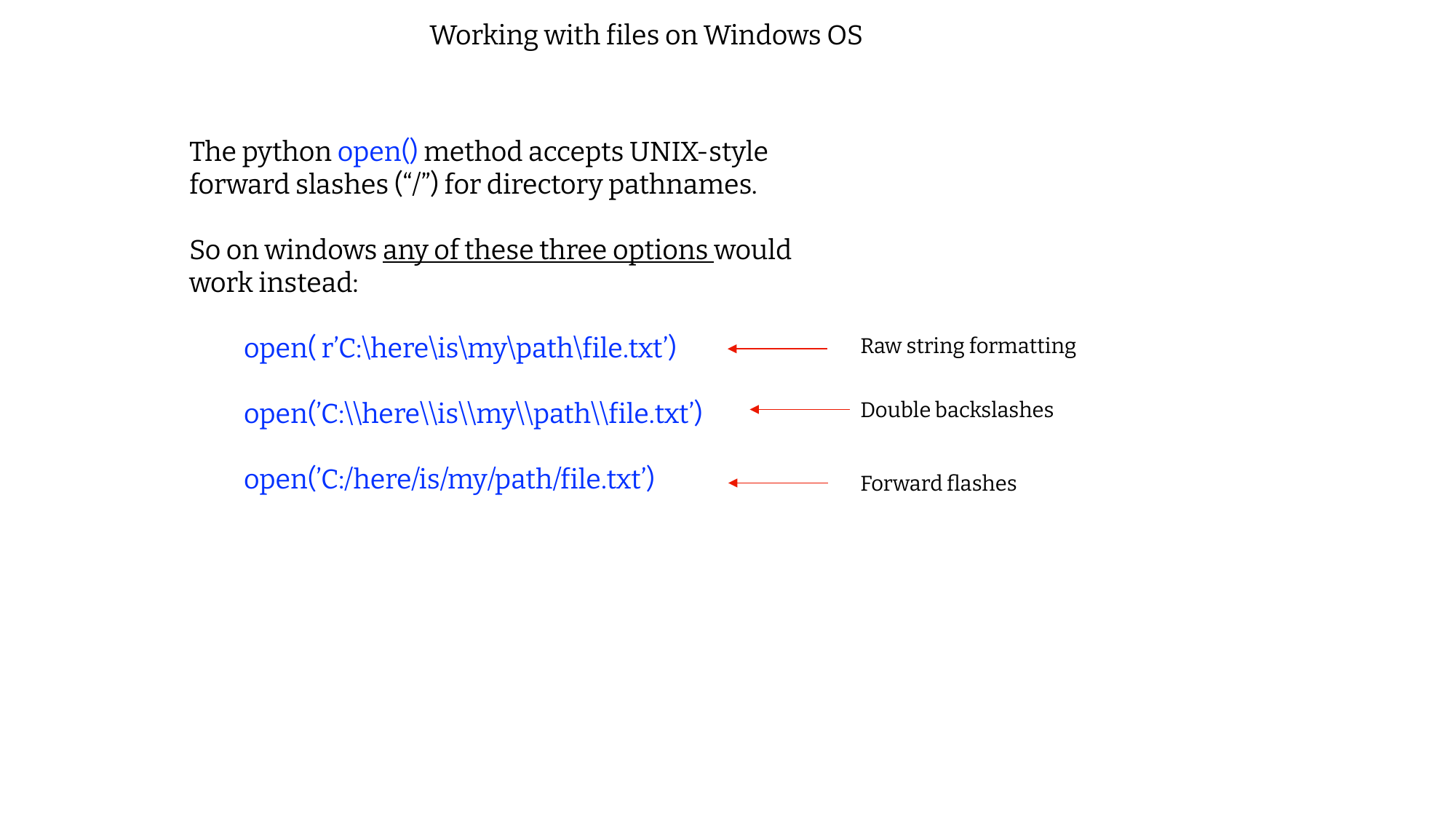

Working with files on Windows OS
The python open() method accepts UNIX-style forward slashes (“/”) for directory pathnames.

So on windows any of these three options would work instead:

open( r’C:\here\is\my\path\file.txt’)

open(’C:\\here\\is\\my\\path\\file.txt’)

open(’C:/here/is/my/path/file.txt’)

Raw string formatting
Double backslashes
Forward flashes